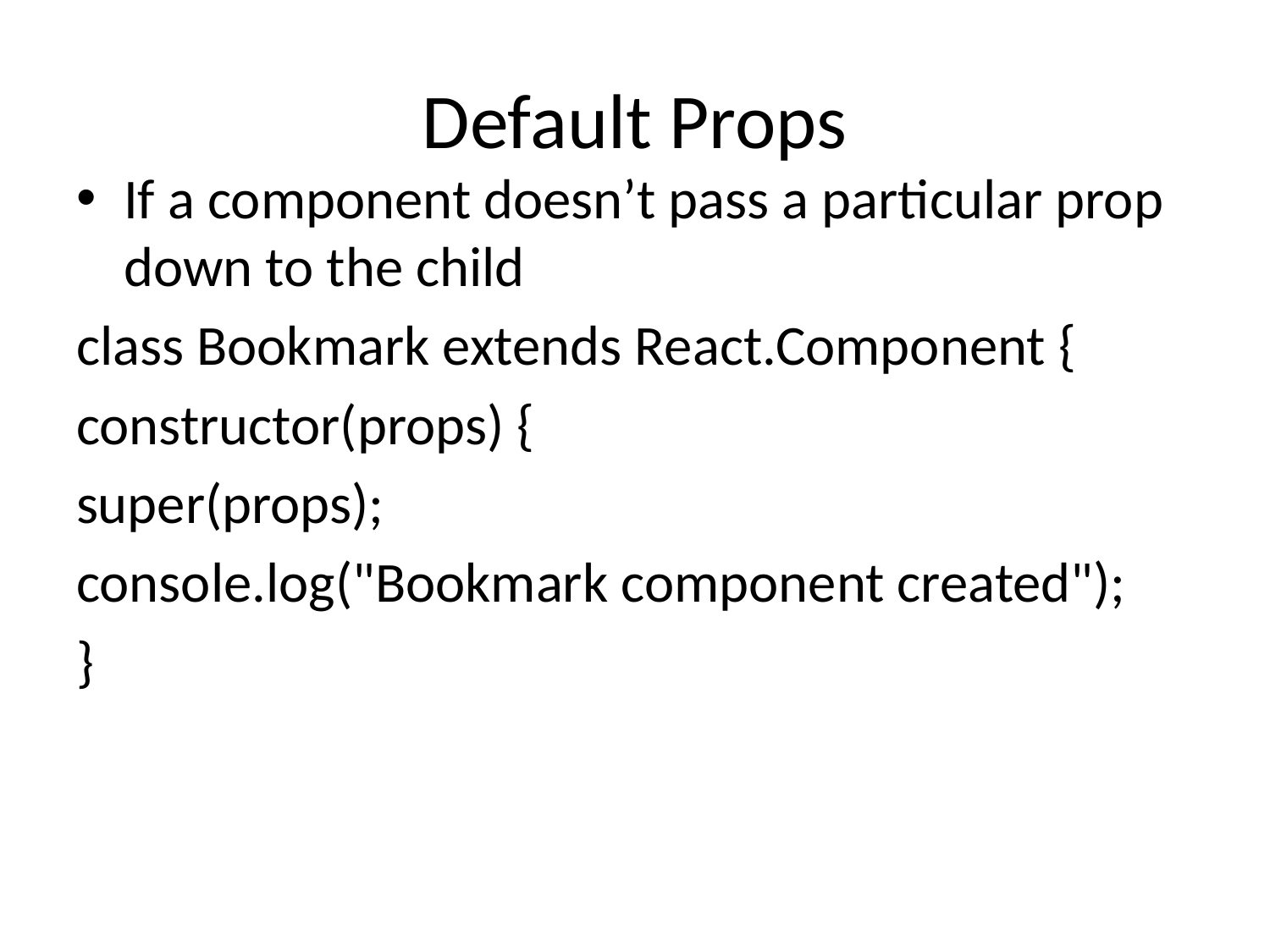

# Default Props
If a component doesn’t pass a particular prop down to the child
class Bookmark extends React.Component {
constructor(props) {
super(props);
console.log("Bookmark component created");
}